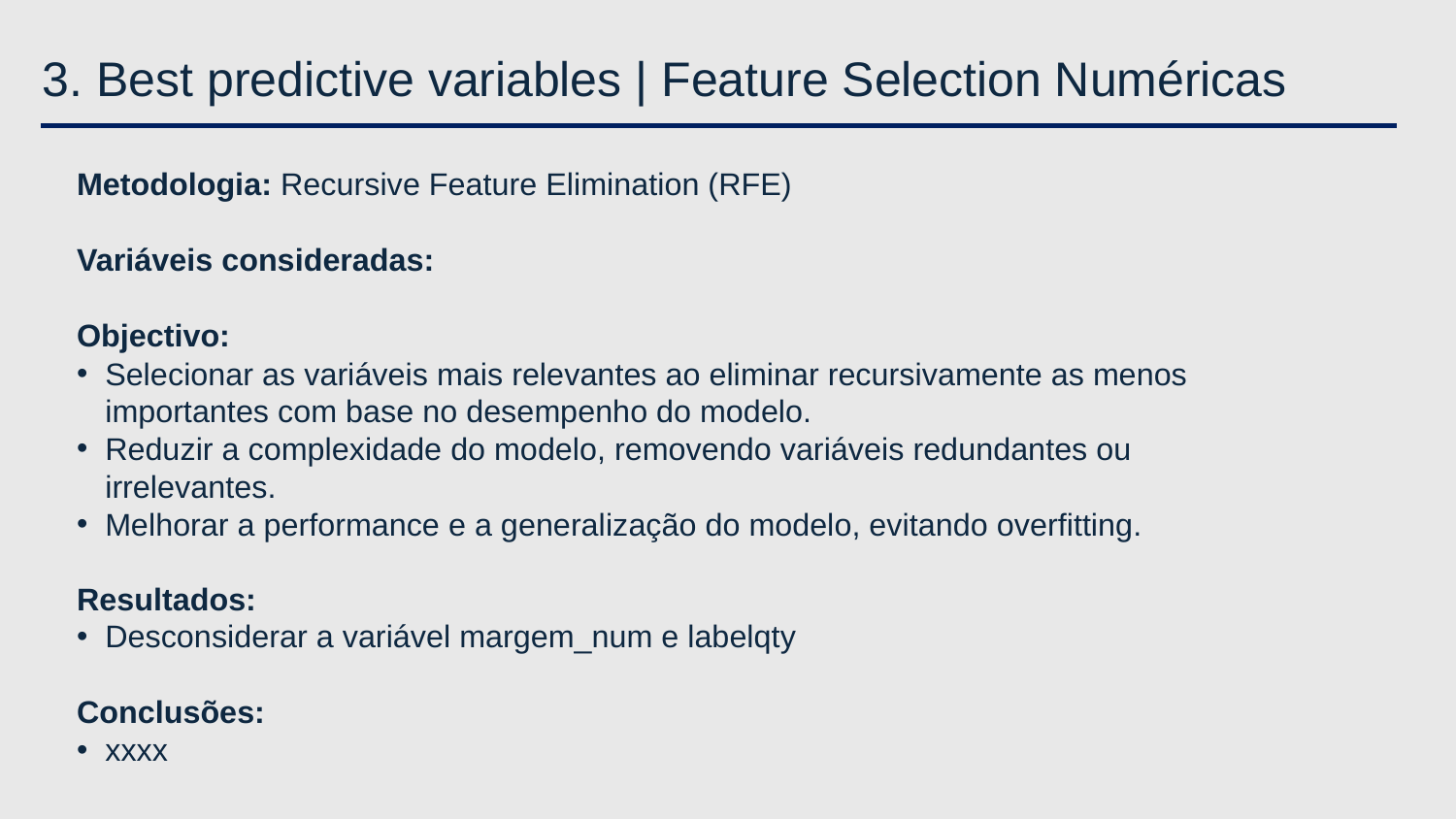

# 3. Best predictive variables | Feature Selection Numéricas
Metodologia: Recursive Feature Elimination (RFE)

Variáveis consideradas:

Objectivo:
Selecionar as variáveis mais relevantes ao eliminar recursivamente as menos importantes com base no desempenho do modelo.
Reduzir a complexidade do modelo, removendo variáveis redundantes ou irrelevantes.
Melhorar a performance e a generalização do modelo, evitando overfitting.

Resultados:
Desconsiderar a variável margem_num e labelqty

Conclusões:
xxxx